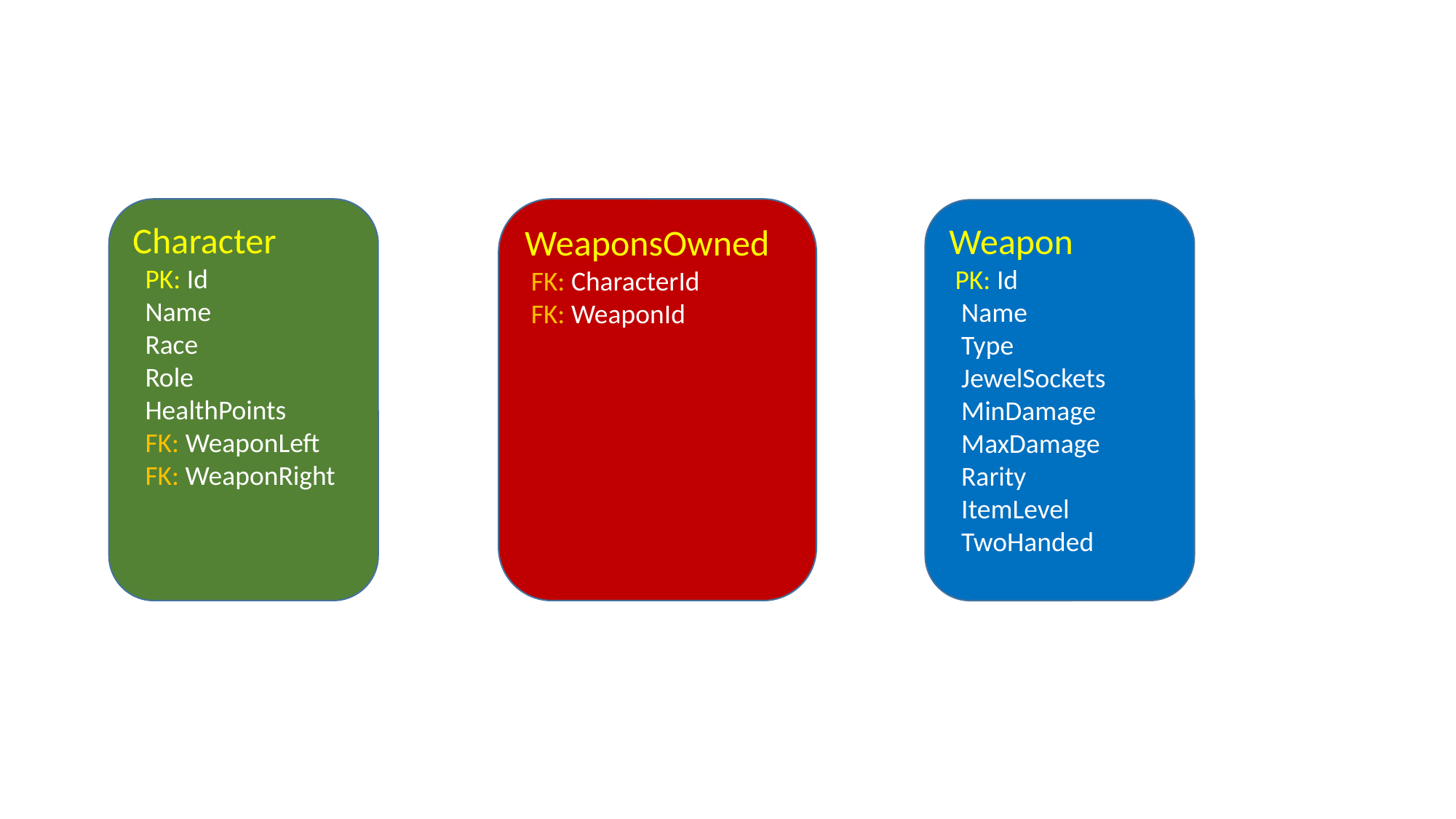

Character
  PK: Id
  Name
  Race
  Role
  HealthPoints
  FK: WeaponLeft
  FK: WeaponRight
WeaponsOwned
 FK: CharacterId
 FK: WeaponId
Weapon
 PK: Id
  Name
  Type
  JewelSockets
  MinDamage
  MaxDamage
  Rarity
  ItemLevel
  TwoHanded